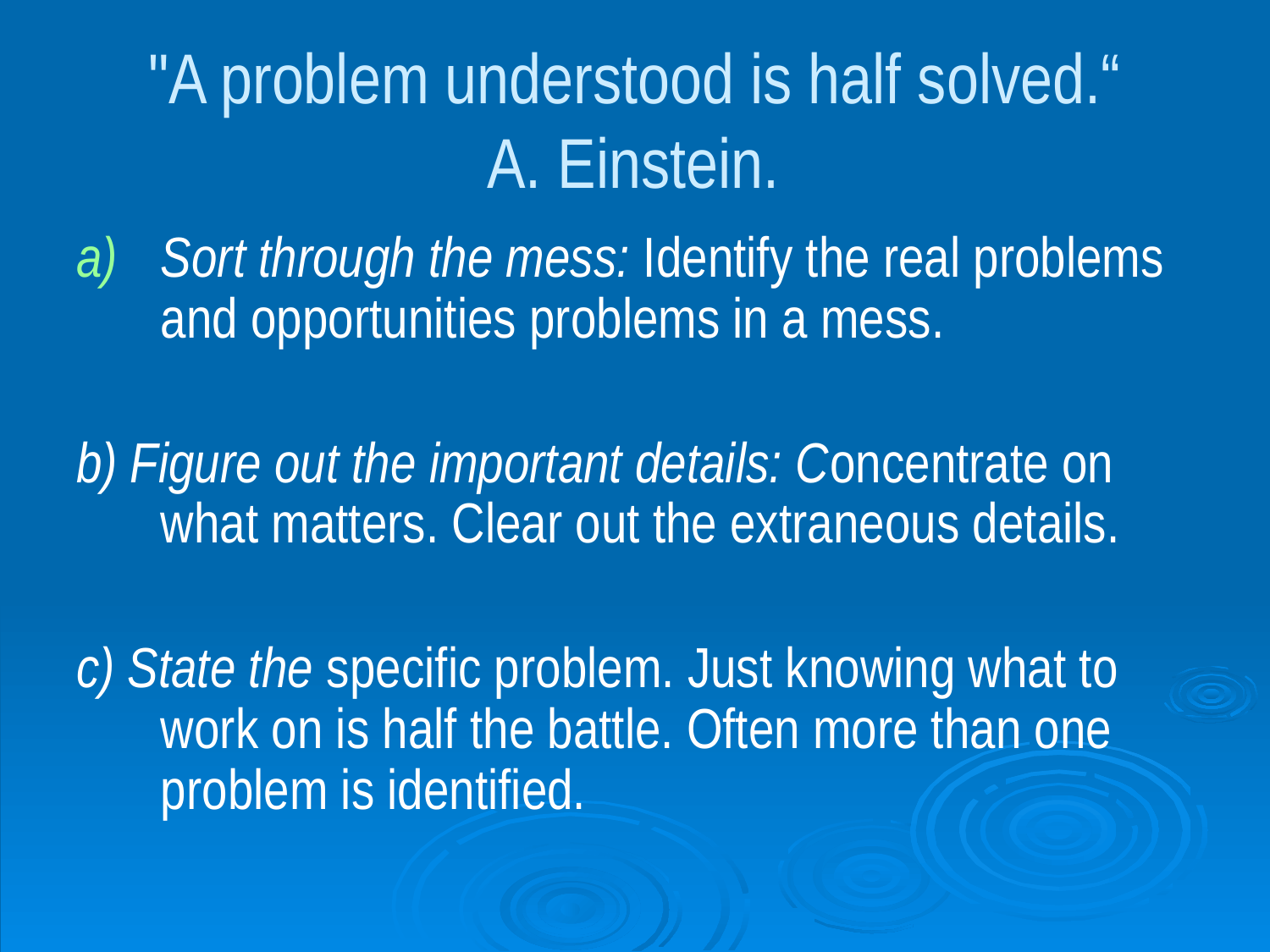

# "A problem understood is half solved.“ A. Einstein.
Sort through the mess: Identify the real problems and opportunities problems in a mess.

b) Figure out the important details: Concentrate on what matters. Clear out the extraneous details.

c) State the specific problem. Just knowing what to work on is half the battle. Often more than one problem is identified.